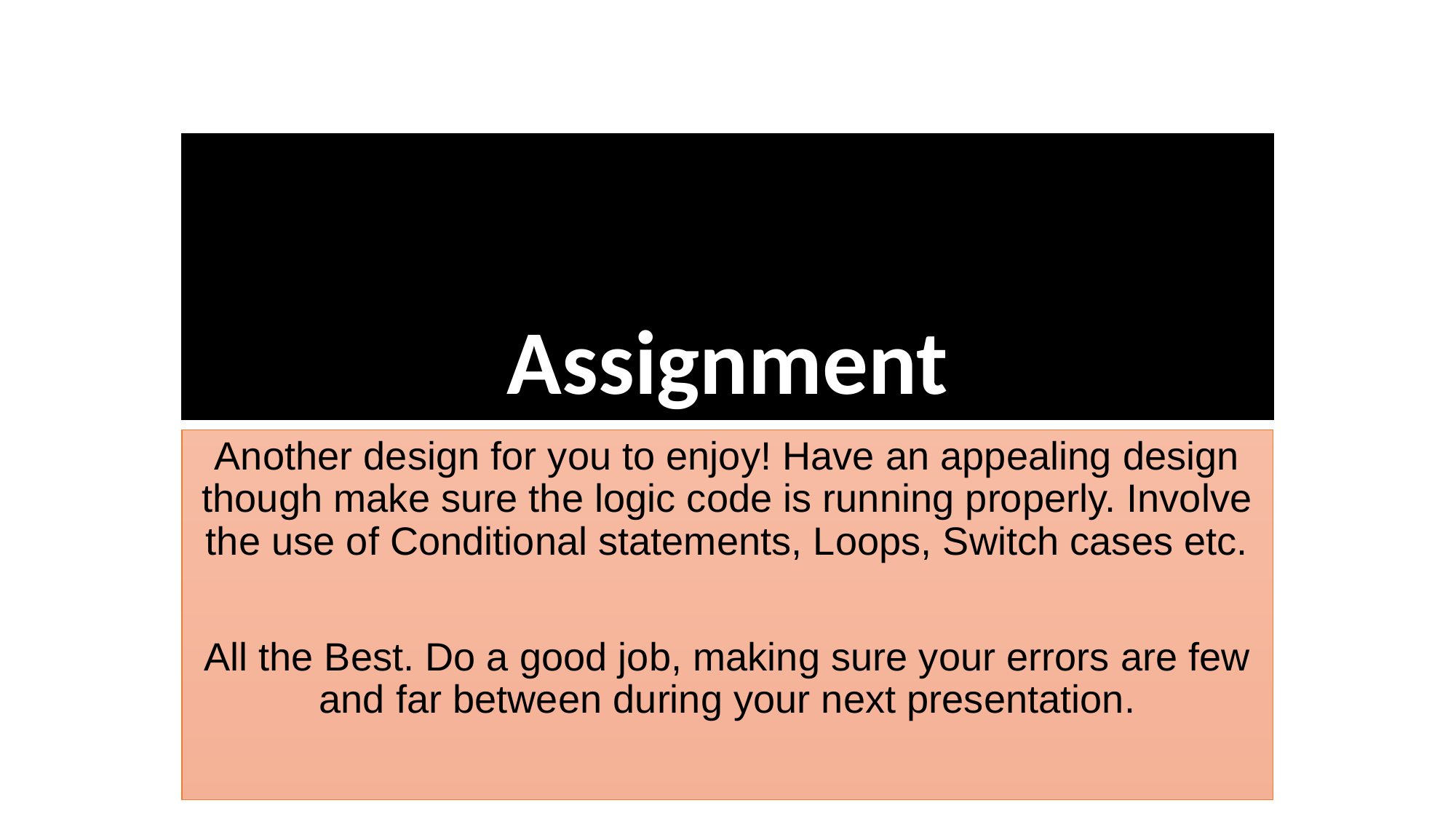

# Assignment
Another design for you to enjoy! Have an appealing design though make sure the logic code is running properly. Involve the use of Conditional statements, Loops, Switch cases etc.

All the Best. Do a good job, making sure your errors are few and far between during your next presentation.